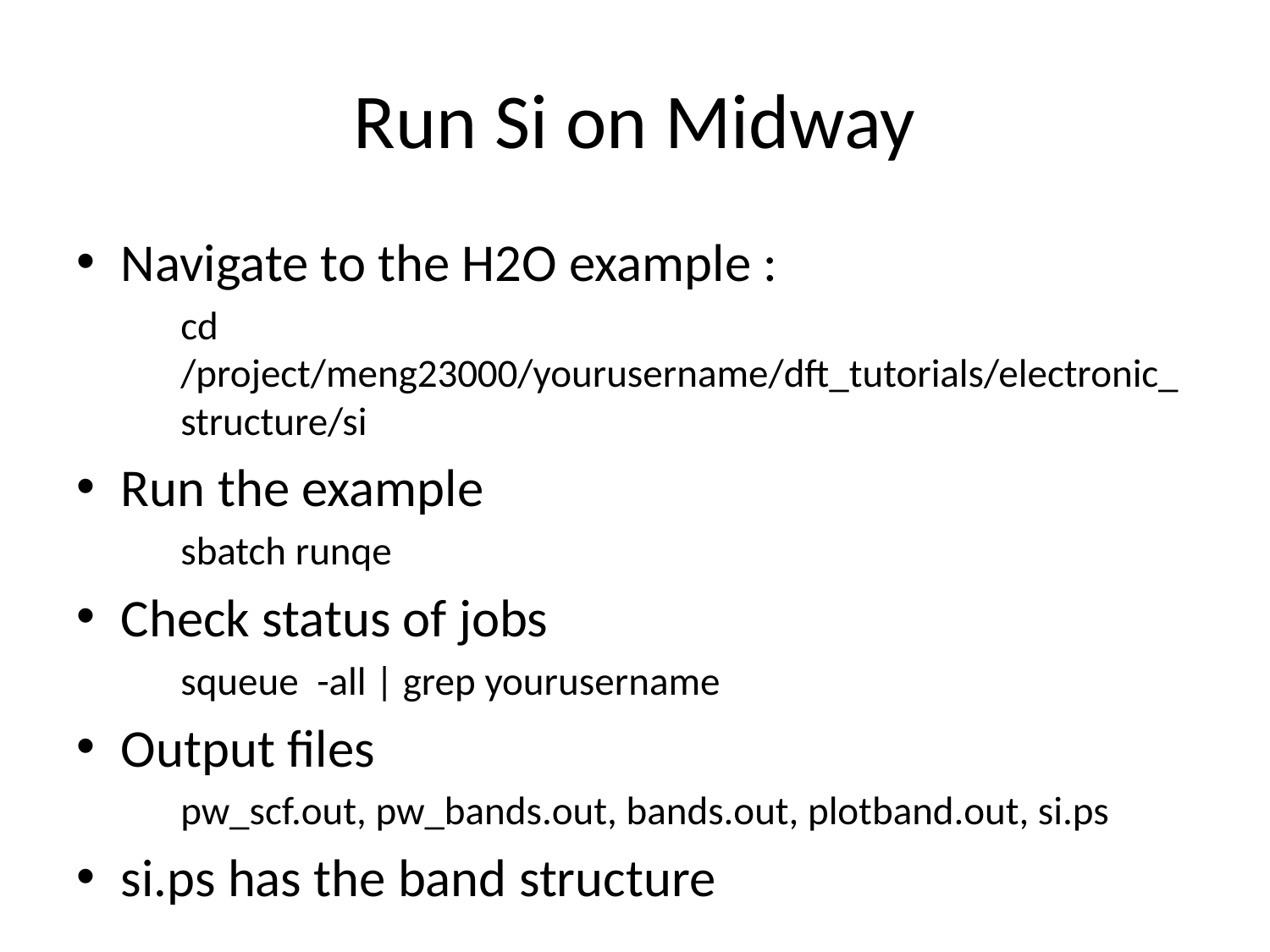

# Run Si on Midway
Navigate to the H2O example :
cd /project/meng23000/yourusername/dft_tutorials/electronic_structure/si
Run the example
sbatch runqe
Check status of jobs
squeue  -all | grep yourusername
Output files
pw_scf.out, pw_bands.out, bands.out, plotband.out, si.ps
si.ps has the band structure